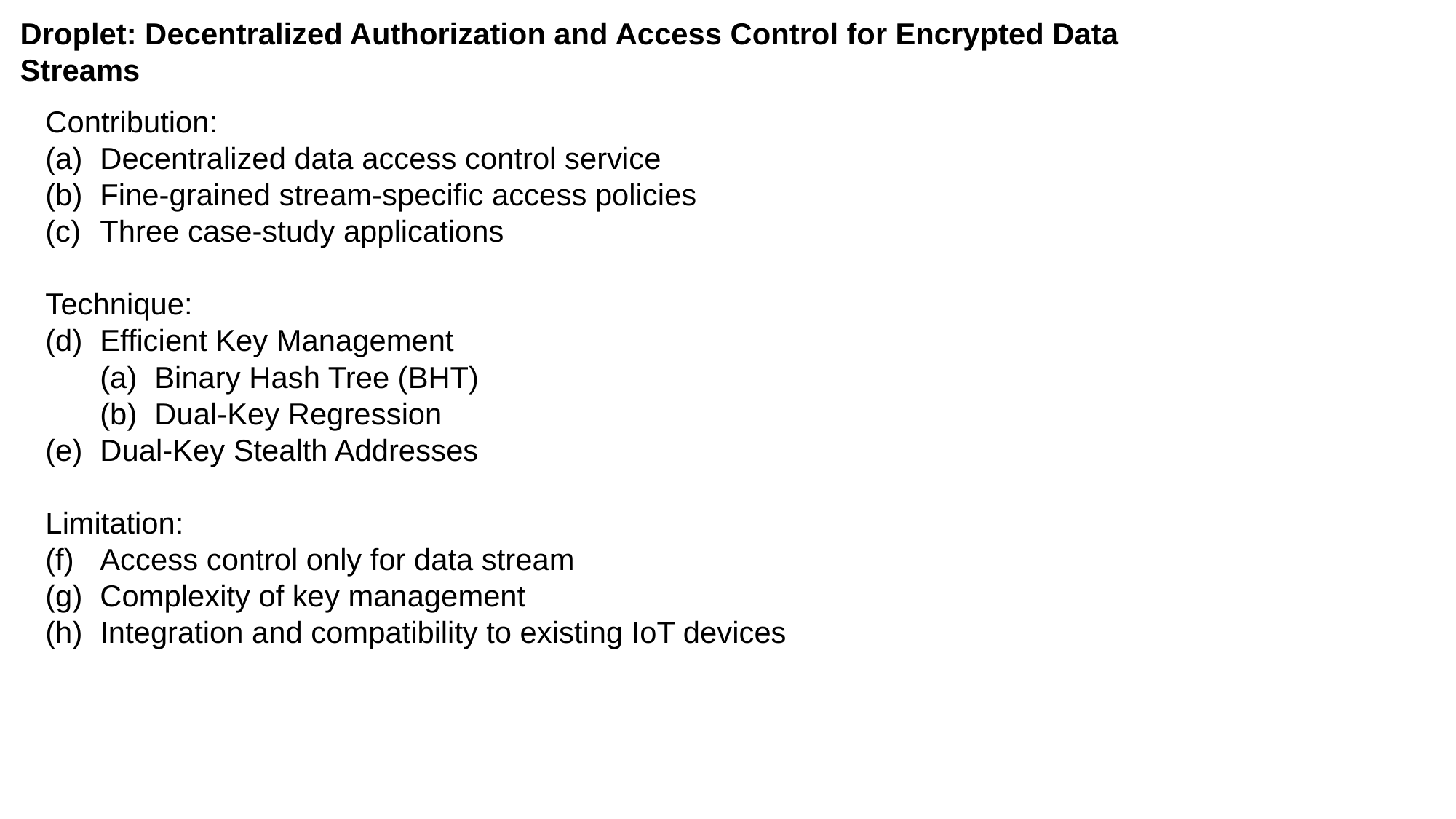

Droplet: Decentralized Authorization and Access Control for Encrypted Data Streams
Contribution:
Decentralized data access control service
Fine-grained stream-specific access policies
Three case-study applications

Technique:
Efficient Key Management
Binary Hash Tree (BHT)
Dual-Key Regression
Dual-Key Stealth Addresses

Limitation:
Access control only for data stream
Complexity of key management
Integration and compatibility to existing IoT devices